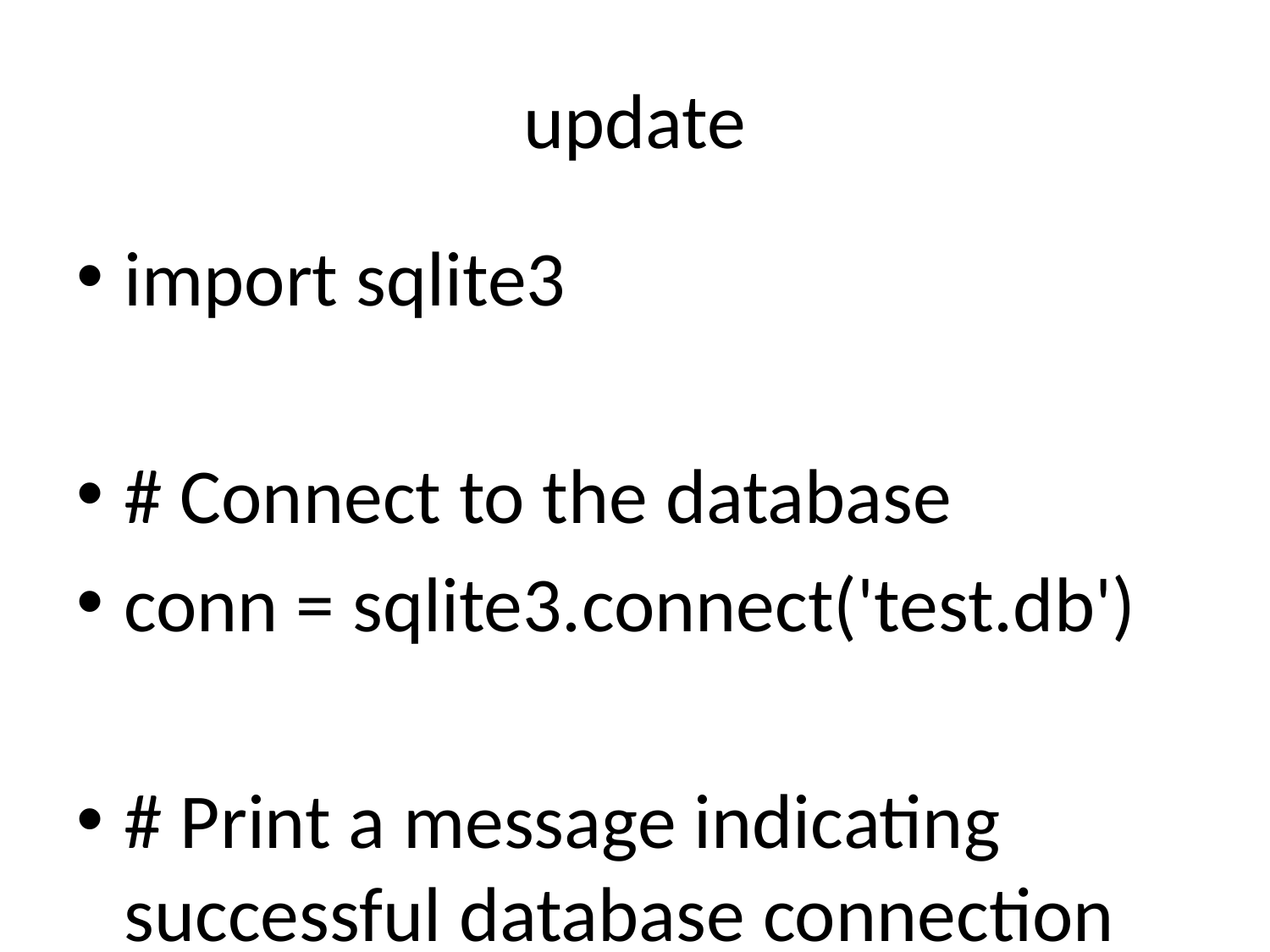

# update
import sqlite3

# Connect to the database
conn = sqlite3.connect('test.db')

# Print a message indicating successful database connection
print("Opened database successfully")

# Update the salary for the employee with ID 1
conn.execute("UPDATE COMPANY SET SALARY = 25000.00 WHERE ID = 1")

# Commit the changes
conn.commit()

# Print the total number of rows updated
print("Total number of rows updated:", conn.total_changes)

# Select and print records from the COMPANY table
cursor = conn.execute("SELECT id, name, address, salary FROM COMPANY")
for row in cursor:
    print("ID =", row[0])
    print("NAME =", row[1])
    print("ADDRESS =", row[2])
    print("SALARY =", row[3], "\n")

# Print a message indicating successful operation
print("Operation done successfully")

# Close the connection
conn.close()